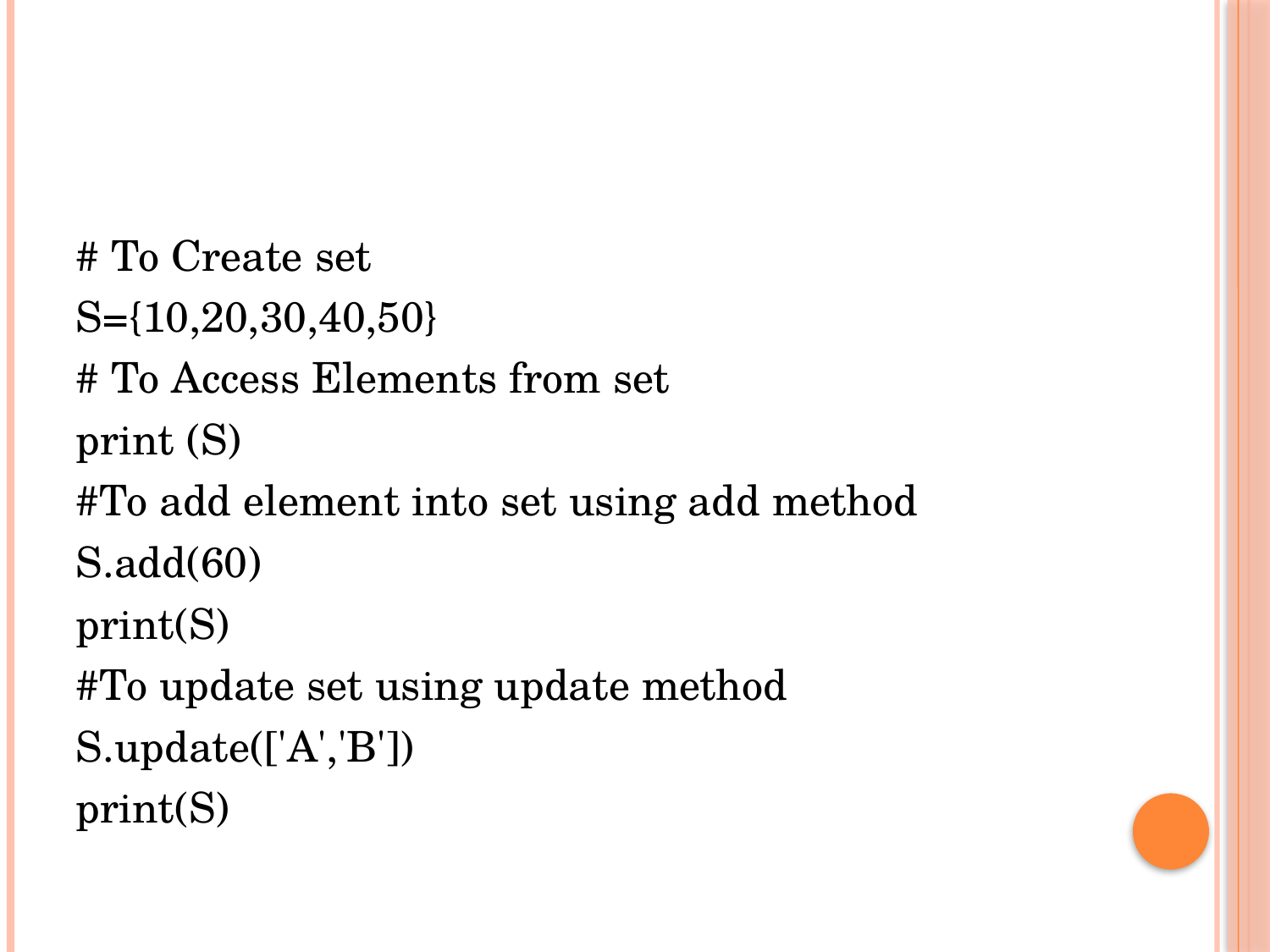

#
# To Create set
S={10,20,30,40,50}
# To Access Elements from set
print (S)
#To add element into set using add method
S.add(60)
print(S)
#To update set using update method
S.update(['A','B'])
print(S)